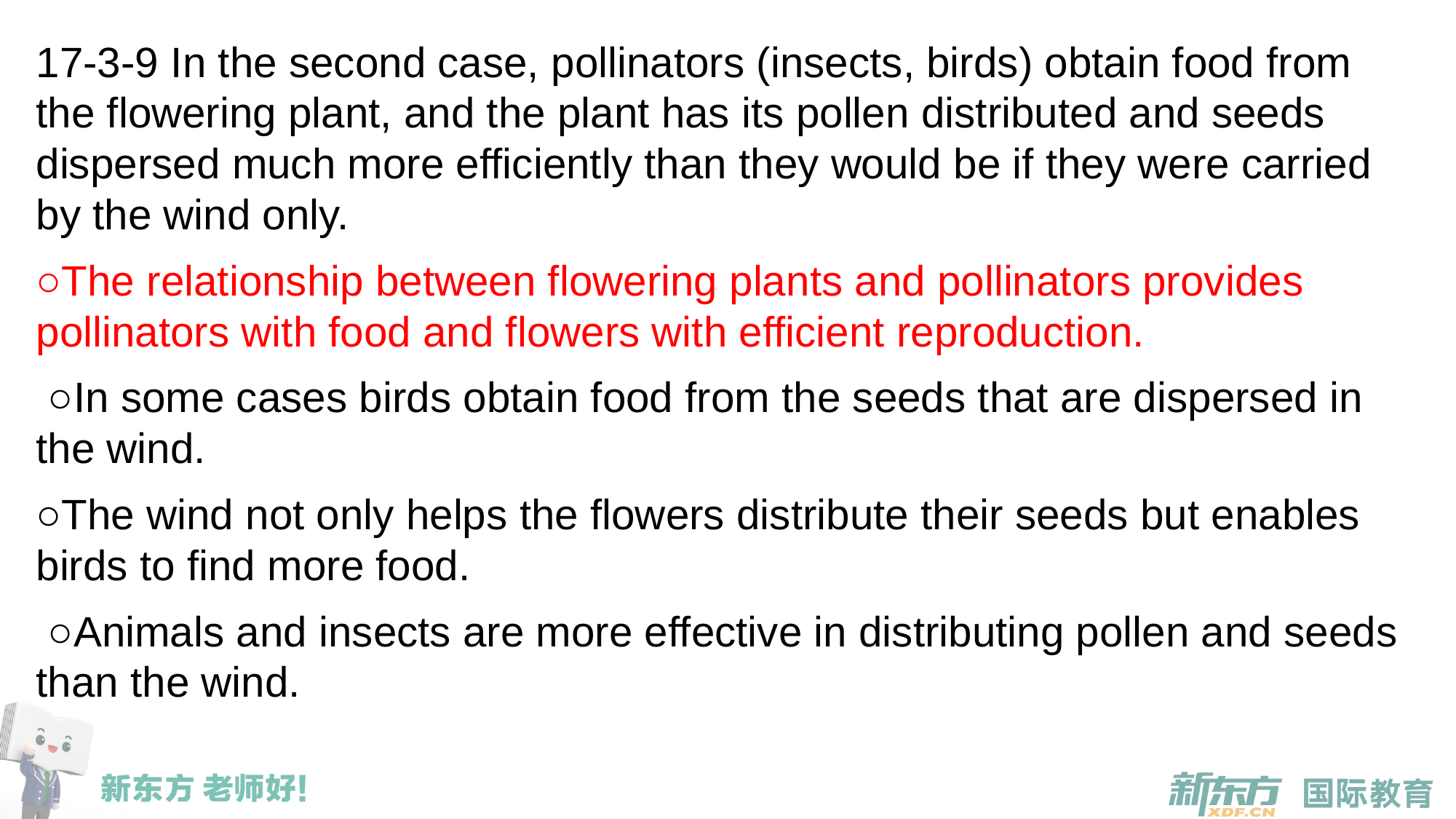

17-3-9 In the second case, pollinators (insects, birds) obtain food from the flowering plant, and the plant has its pollen distributed and seeds dispersed much more efficiently than they would be if they were carried by the wind only.
○The relationship between flowering plants and pollinators provides pollinators with food and flowers with efficient reproduction.
 ○In some cases birds obtain food from the seeds that are dispersed in the wind.
○The wind not only helps the flowers distribute their seeds but enables birds to find more food.
 ○Animals and insects are more effective in distributing pollen and seeds than the wind.